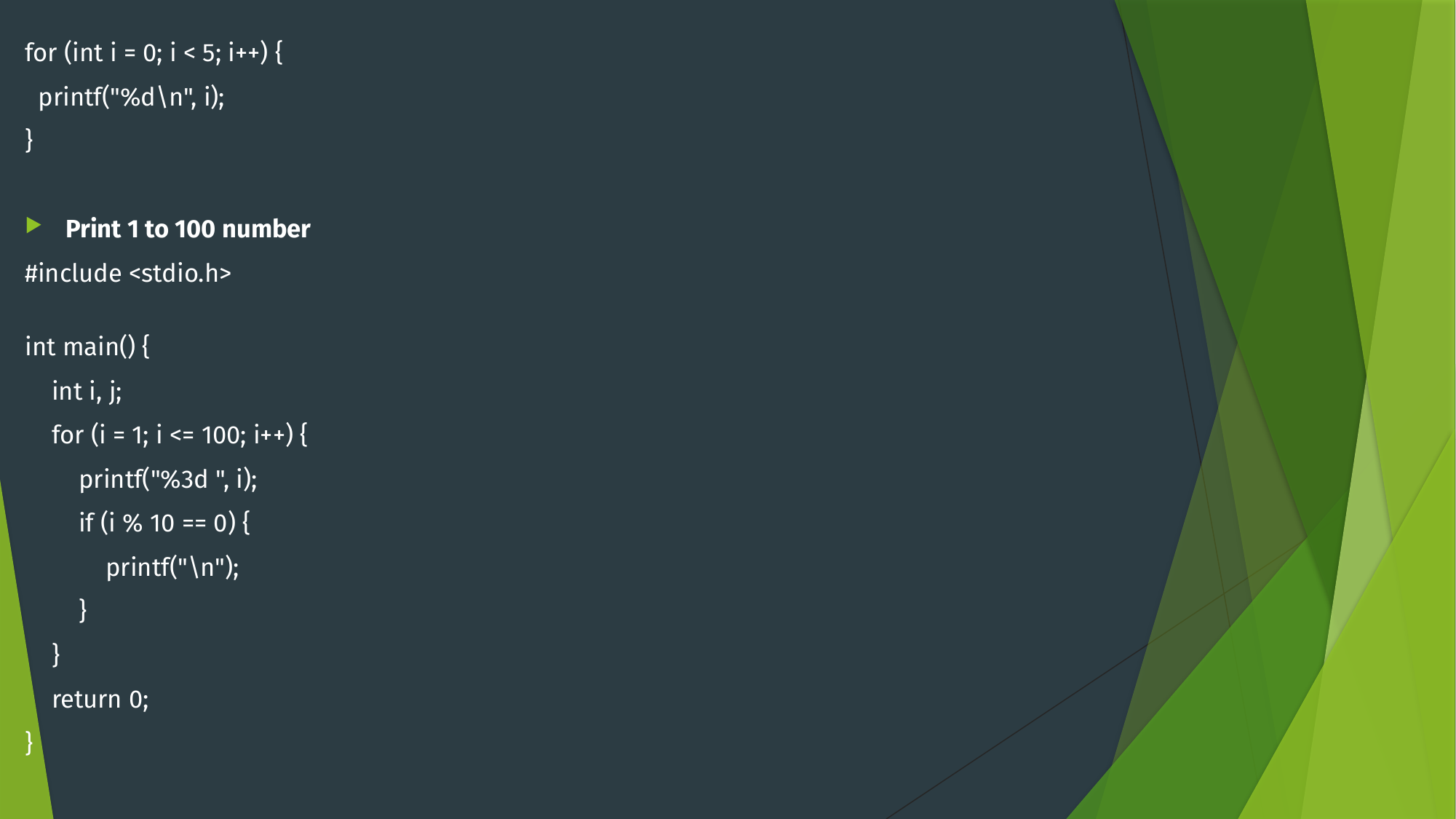

for (int i = 0; i < 5; i++) {
  printf("%d\n", i);
}

Print 1 to 100 number
#include <stdio.h>
int main() {
    int i, j;
    for (i = 1; i <= 100; i++) {
        printf("%3d ", i);
        if (i % 10 == 0) {
            printf("\n");
        }
    }
    return 0;
}